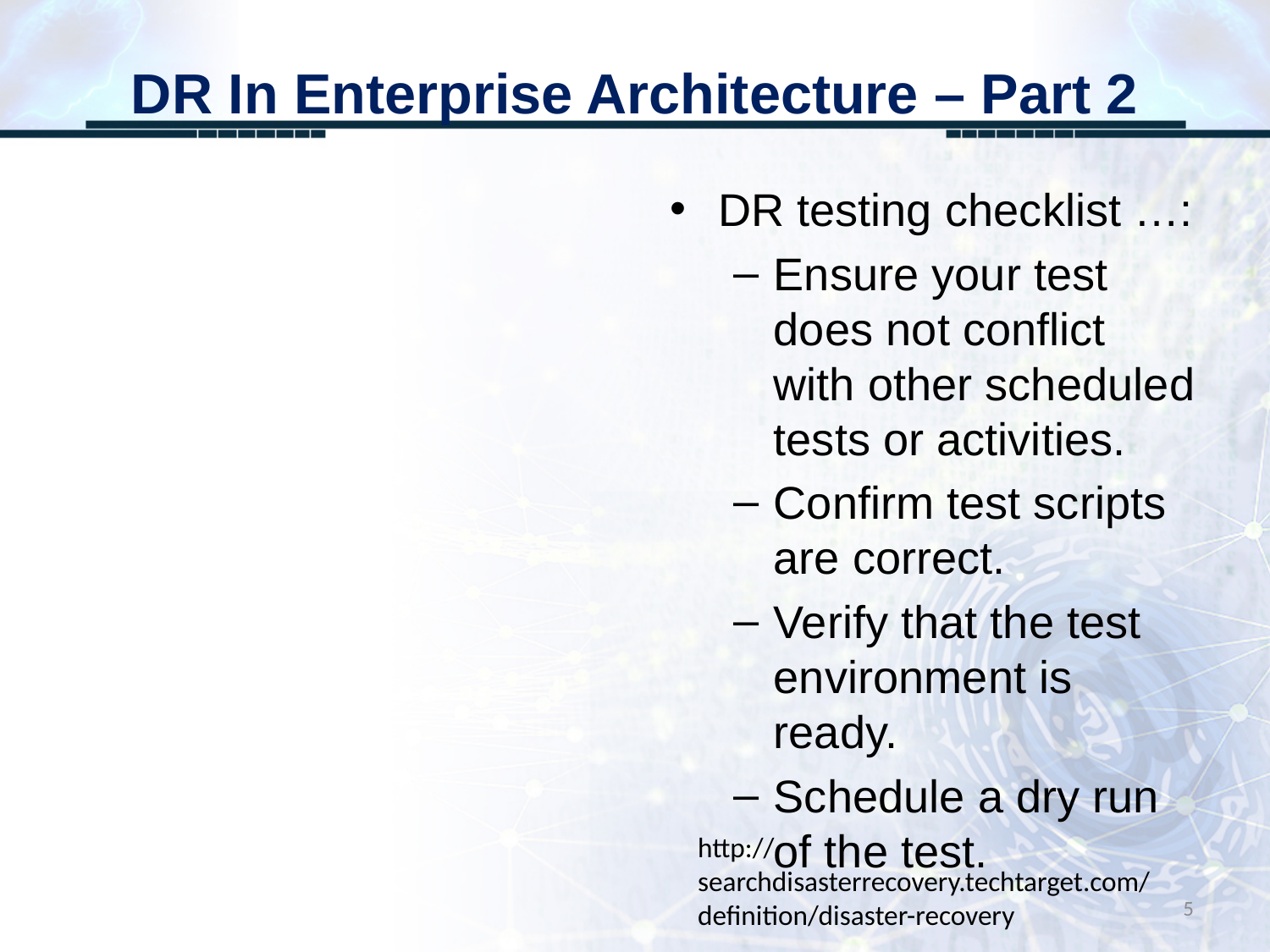

# DR In Enterprise Architecture – Part 2
DR testing checklist …:
Ensure your test does not conflict with other scheduled tests or activities.
Confirm test scripts are correct.
Verify that the test environment is ready.
Schedule a dry run of the test.
http://searchdisasterrecovery.techtarget.com/definition/disaster-recovery
5